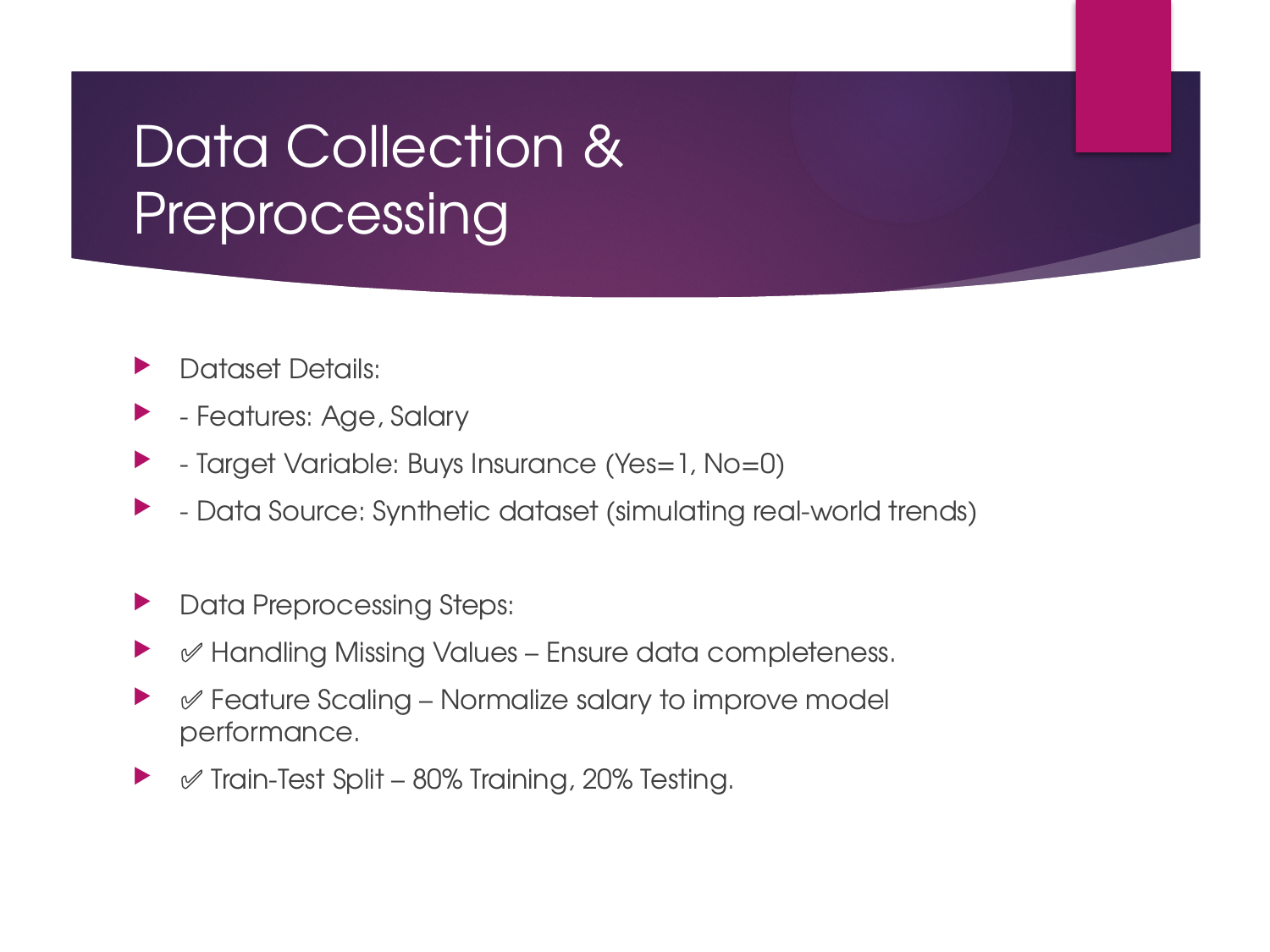

# Data Collection & Preprocessing
Dataset Details:
- Features: Age, Salary
- Target Variable: Buys Insurance (Yes=1, No=0)
- Data Source: Synthetic dataset (simulating real-world trends)

Data Preprocessing Steps:
✅ Handling Missing Values – Ensure data completeness.
✅ Feature Scaling – Normalize salary to improve model performance.
✅ Train-Test Split – 80% Training, 20% Testing.